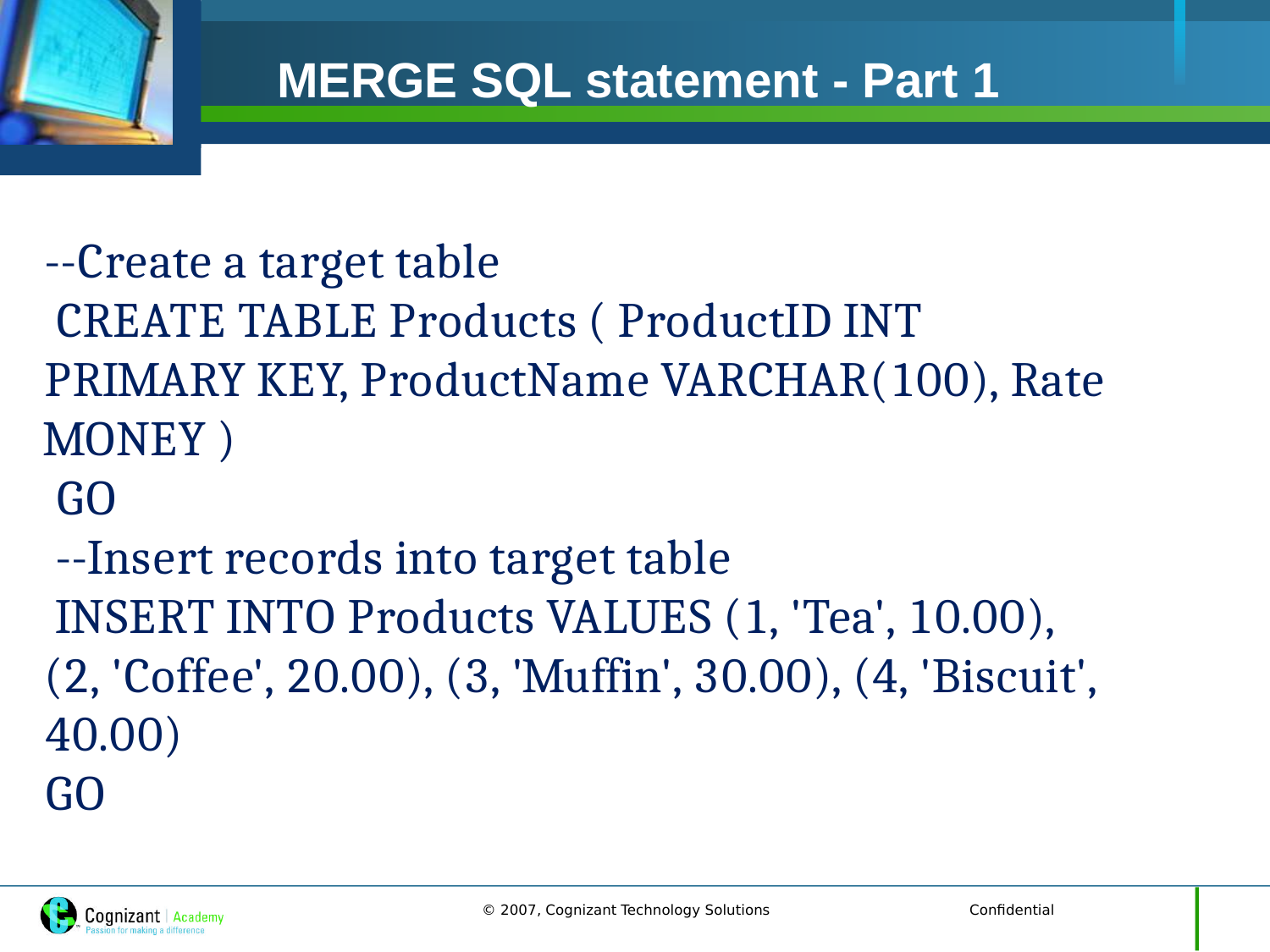

MERGE SQL statement - Part 1
--Create a target table
 CREATE TABLE Products ( ProductID INT PRIMARY KEY, ProductName VARCHAR(100), Rate MONEY )
 GO
 --Insert records into target table
 INSERT INTO Products VALUES (1, 'Tea', 10.00), (2, 'Coffee', 20.00), (3, 'Muffin', 30.00), (4, 'Biscuit', 40.00)
GO